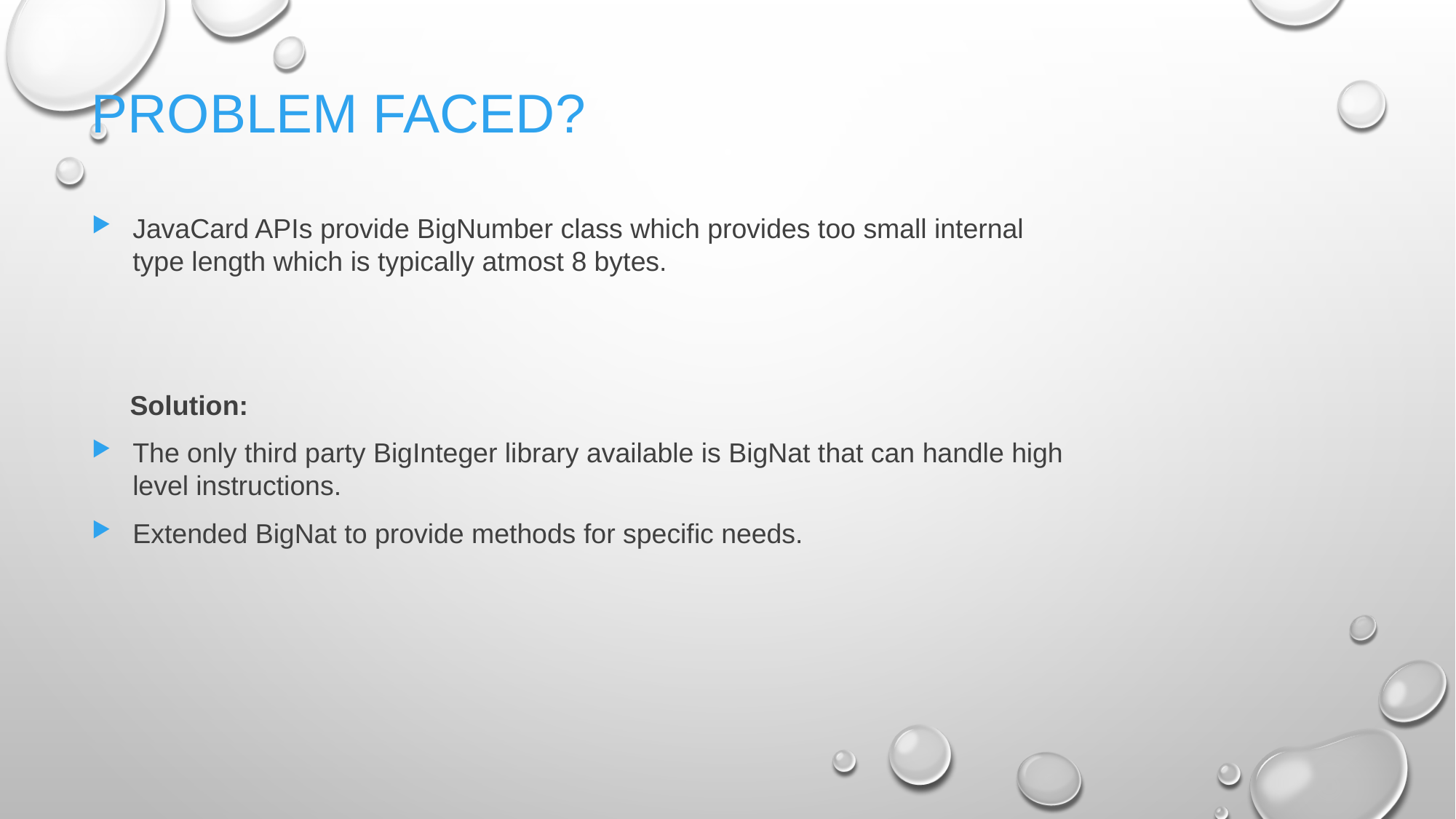

PROBLEM FACED?
JavaCard APIs provide BigNumber class which provides too small internal type length which is typically atmost 8 bytes.

     Solution:
The only third party BigInteger library available is BigNat that can handle high level instructions.
Extended BigNat to provide methods for specific needs.